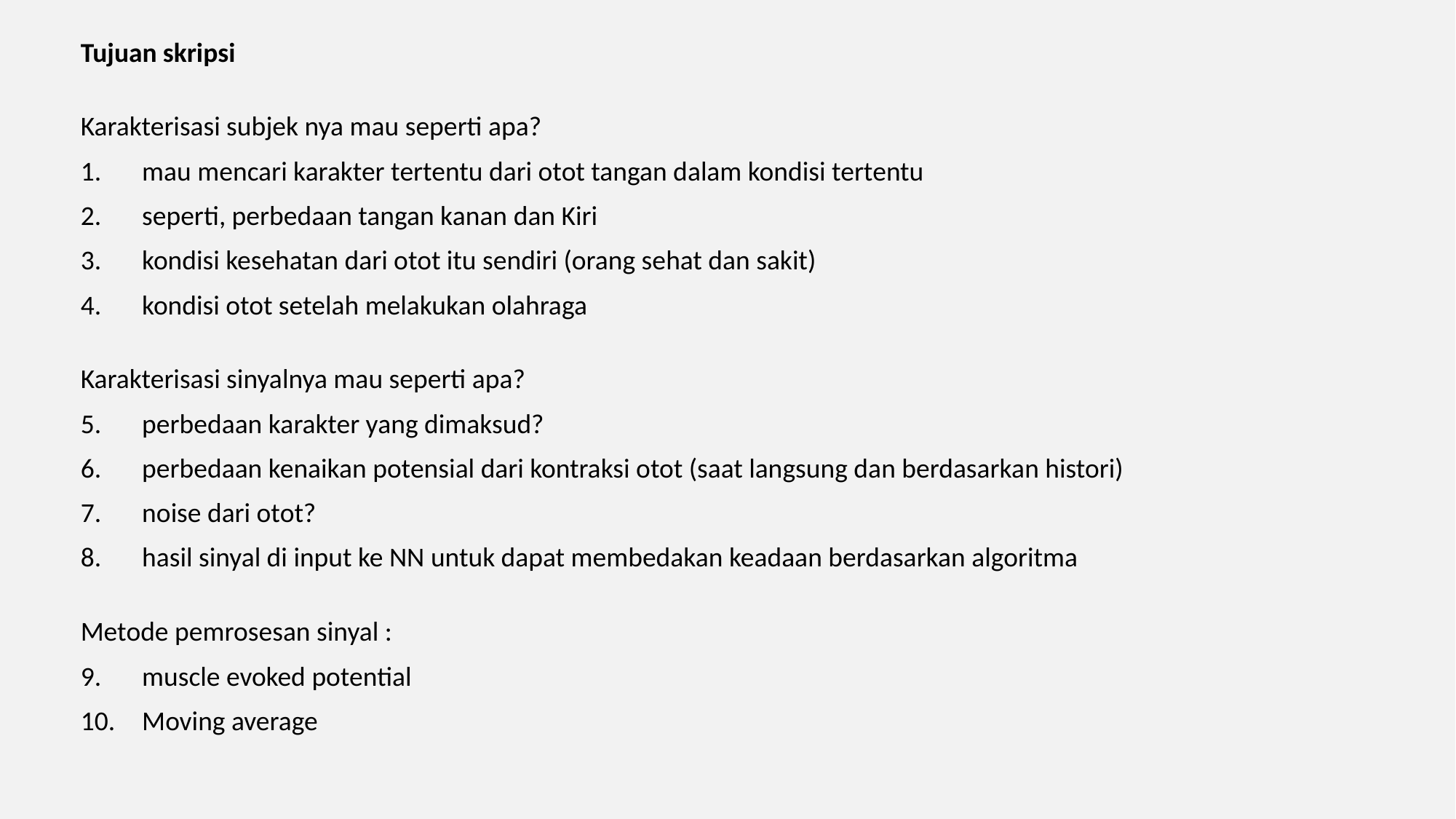

Tujuan skripsi
Karakterisasi subjek nya mau seperti apa?
mau mencari karakter tertentu dari otot tangan dalam kondisi tertentu
seperti, perbedaan tangan kanan dan Kiri
kondisi kesehatan dari otot itu sendiri (orang sehat dan sakit)
kondisi otot setelah melakukan olahraga
Karakterisasi sinyalnya mau seperti apa?
perbedaan karakter yang dimaksud?
perbedaan kenaikan potensial dari kontraksi otot (saat langsung dan berdasarkan histori)
noise dari otot?
hasil sinyal di input ke NN untuk dapat membedakan keadaan berdasarkan algoritma
Metode pemrosesan sinyal :
muscle evoked potential
Moving average

#